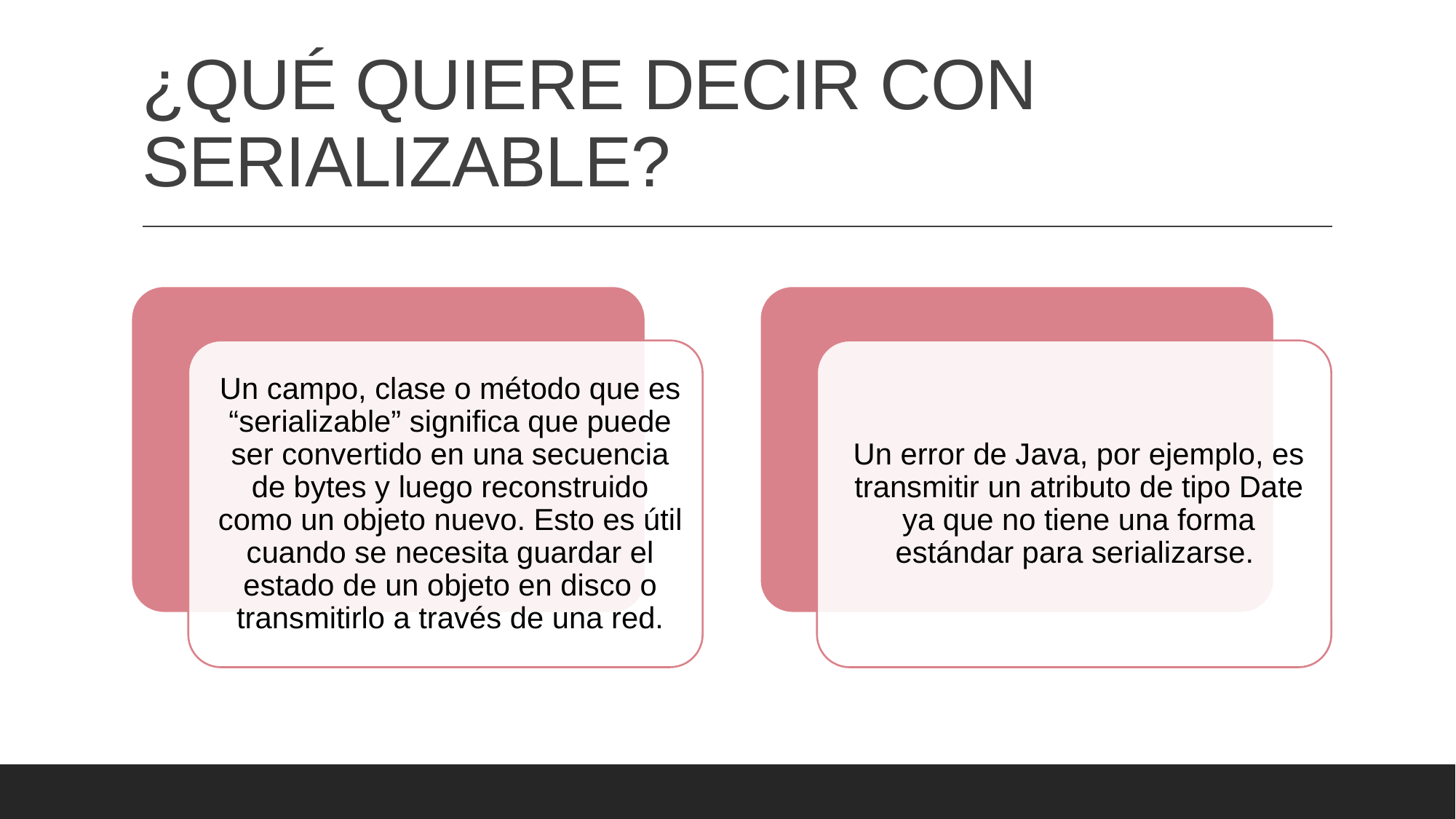

# ¿QUÉ QUIERE DECIR CON SERIALIZABLE?
Un campo, clase o método que es “serializable” significa que puede ser convertido en una secuencia de bytes y luego reconstruido como un objeto nuevo. Esto es útil cuando se necesita guardar el estado de un objeto en disco o transmitirlo a través de una red.
Un error de Java, por ejemplo, es transmitir un atributo de tipo Date ya que no tiene una forma estándar para serializarse.